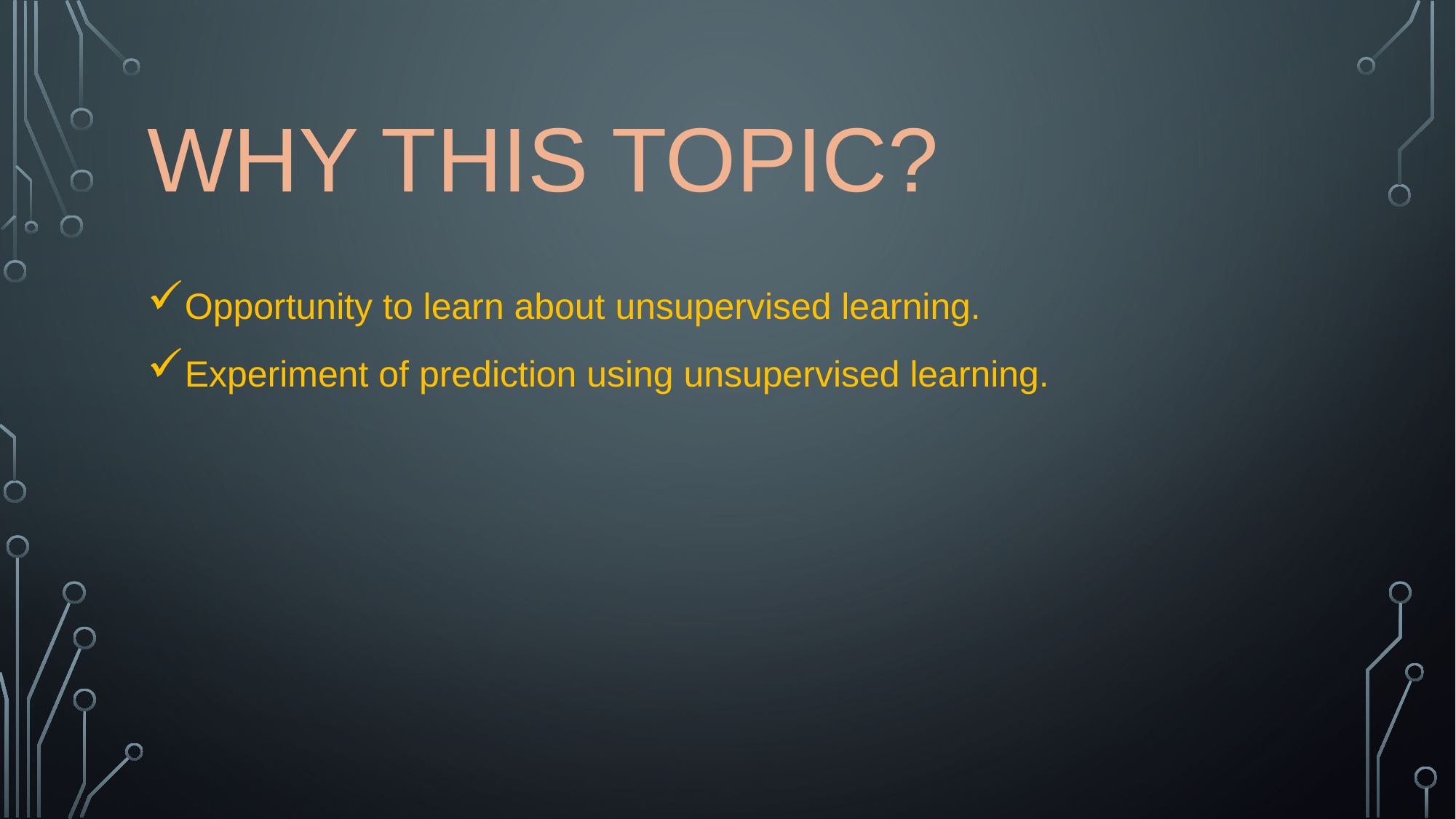

# Why this topic?
Opportunity to learn about unsupervised learning.
Experiment of prediction using unsupervised learning.